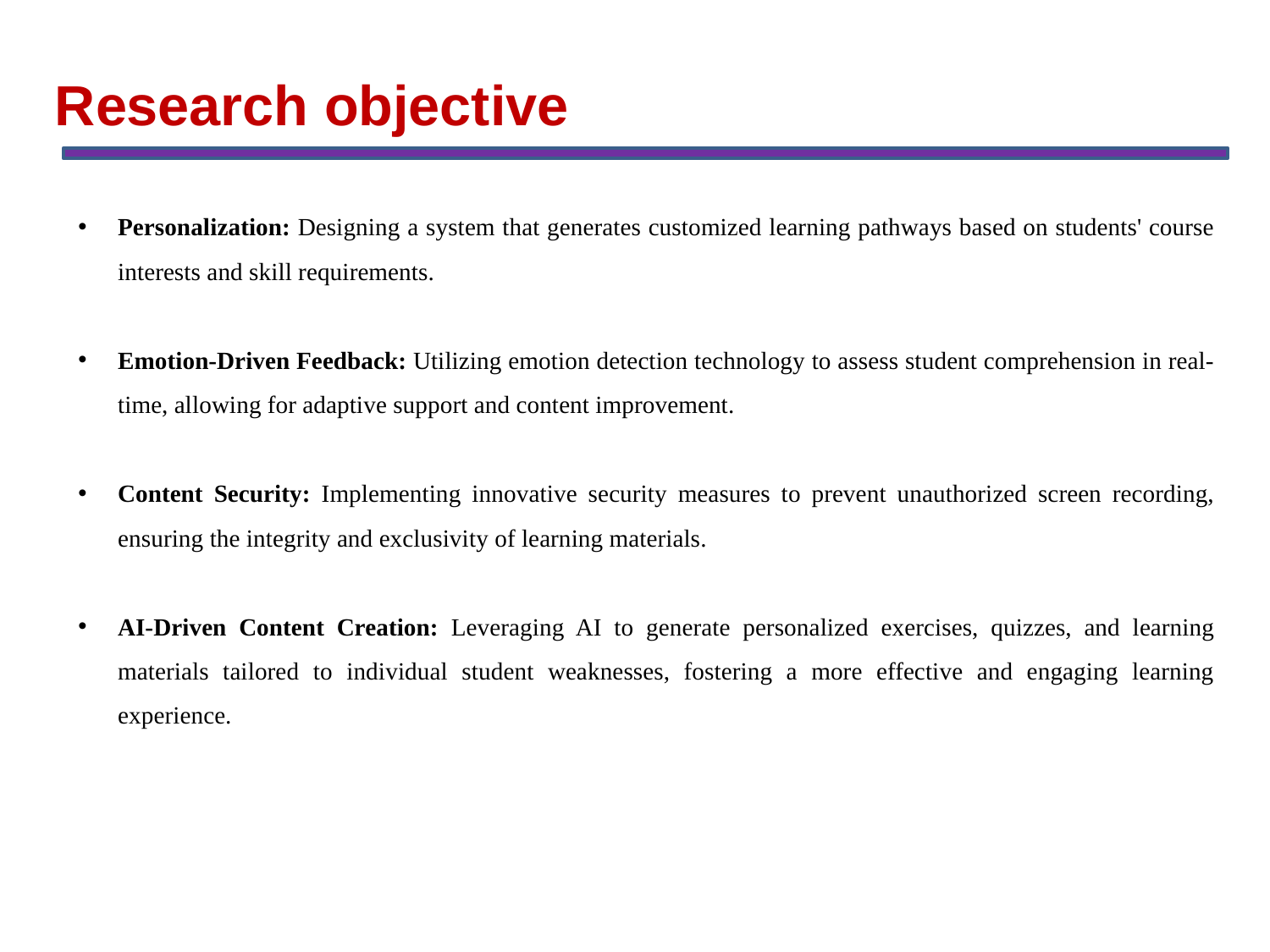

Research objective

Personalization: Designing a system that generates customized learning pathways based on students' course interests and skill requirements.

Emotion-Driven Feedback: Utilizing emotion detection technology to assess student comprehension in real-time, allowing for adaptive support and content improvement.

Content Security: Implementing innovative security measures to prevent unauthorized screen recording, ensuring the integrity and exclusivity of learning materials.

AI-Driven Content Creation: Leveraging AI to generate personalized exercises, quizzes, and learning materials tailored to individual student weaknesses, fostering a more effective and engaging learning experience.